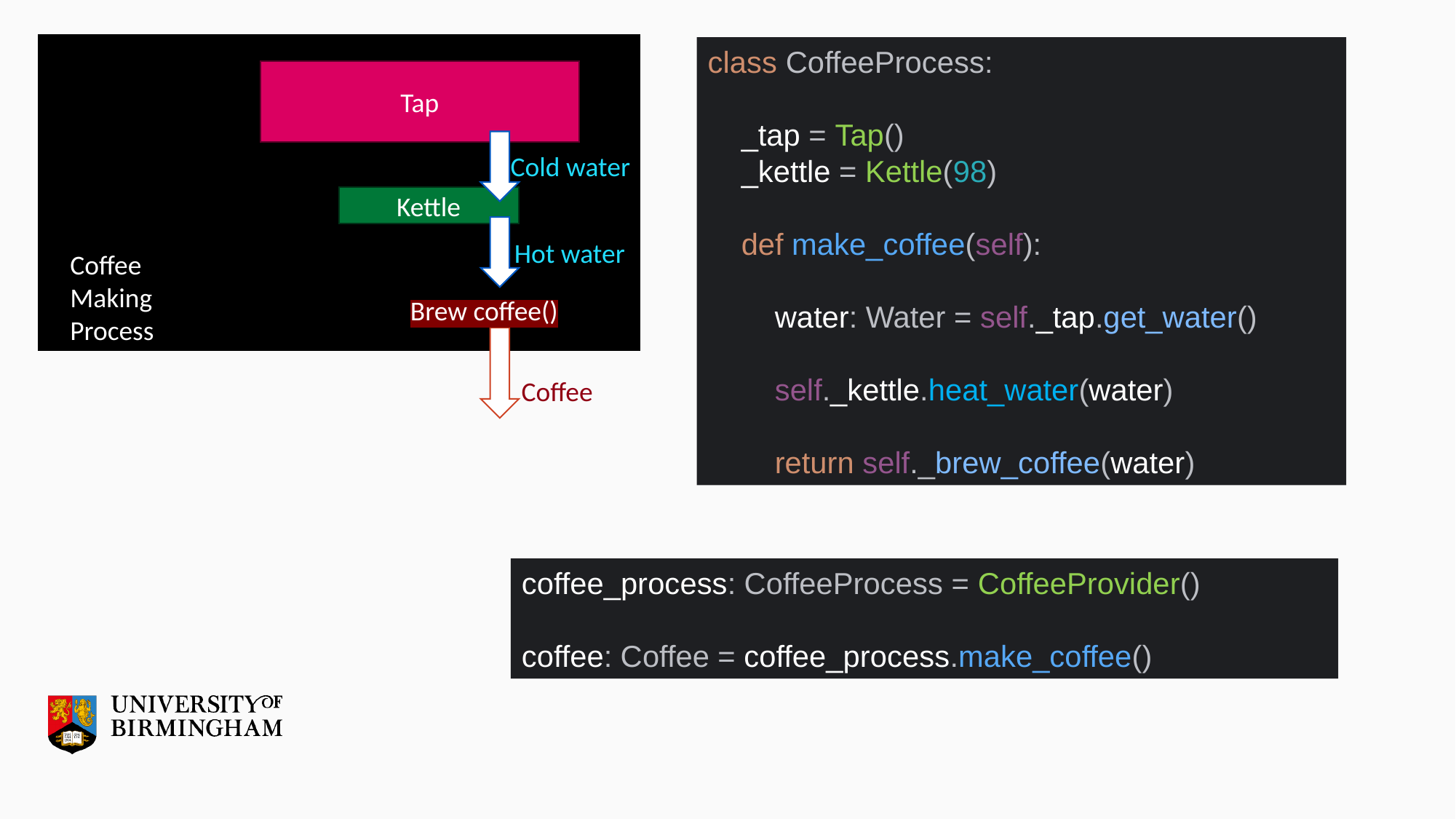

Tap

Cold water
Kettle

Hot water
Coffee
Making  Process
Brew coffee()

Coffee
class CoffeeProcess:
    _tap = Tap()
    _kettle = Kettle(98)
    def make_coffee(self):
        water: Water = self._tap.get_water()
        self._kettle.heat_water(water)
        return self._brew_coffee(water)
#
coffee_process: CoffeeProcess = CoffeeProvider()

coffee: Coffee = coffee_process.make_coffee()